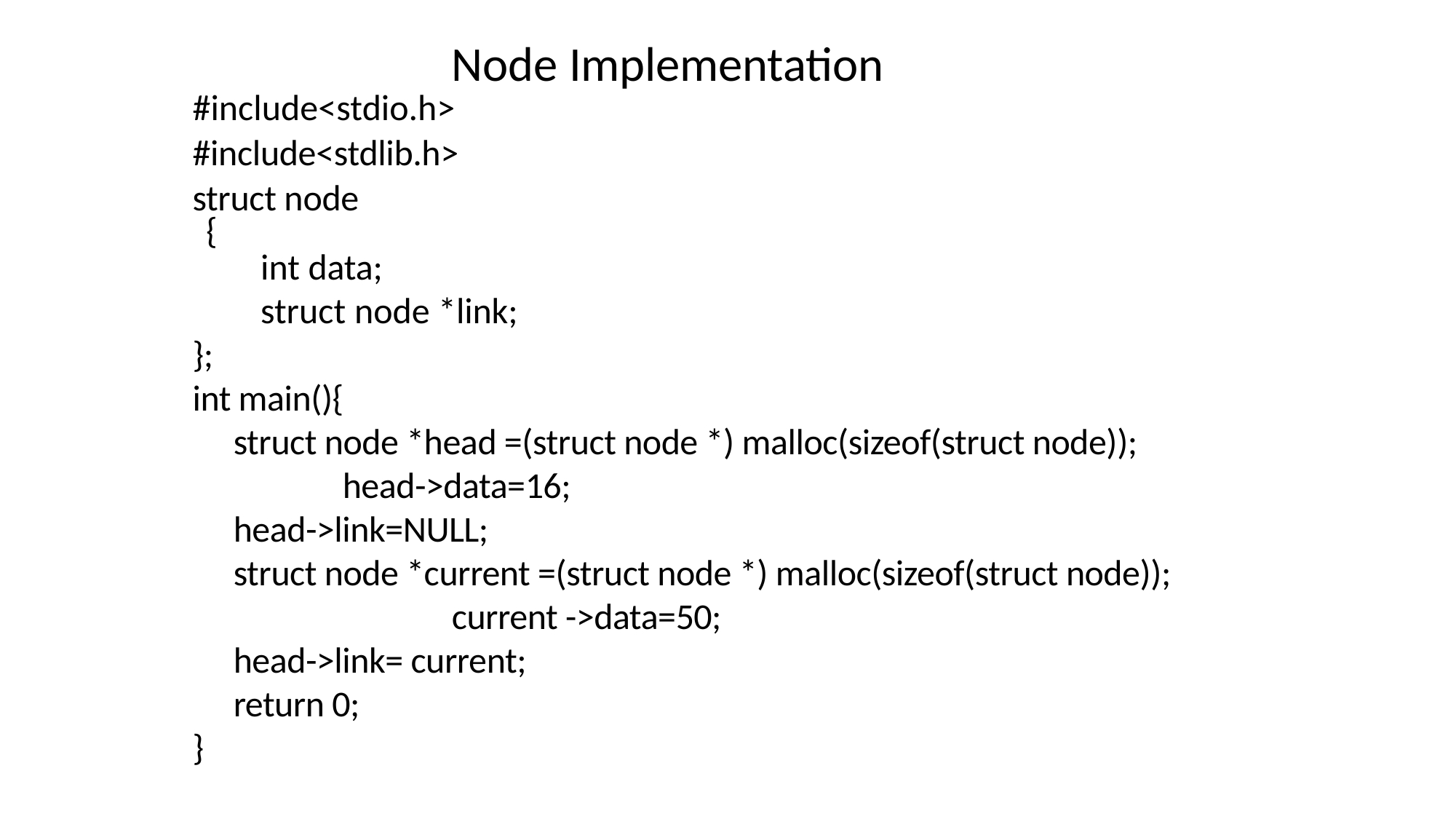

# Node Implementation
#include<stdio.h>
#include<stdlib.h>
struct node
{
int data;
struct node *link;
};
int main(){
	struct node *head =(struct node *) malloc(sizeof(struct node)); 	head->data=16;
	head->link=NULL;
	struct node *current =(struct node *) malloc(sizeof(struct node)); 	    	current ->data=50;
	head->link= current;
	return 0;
}